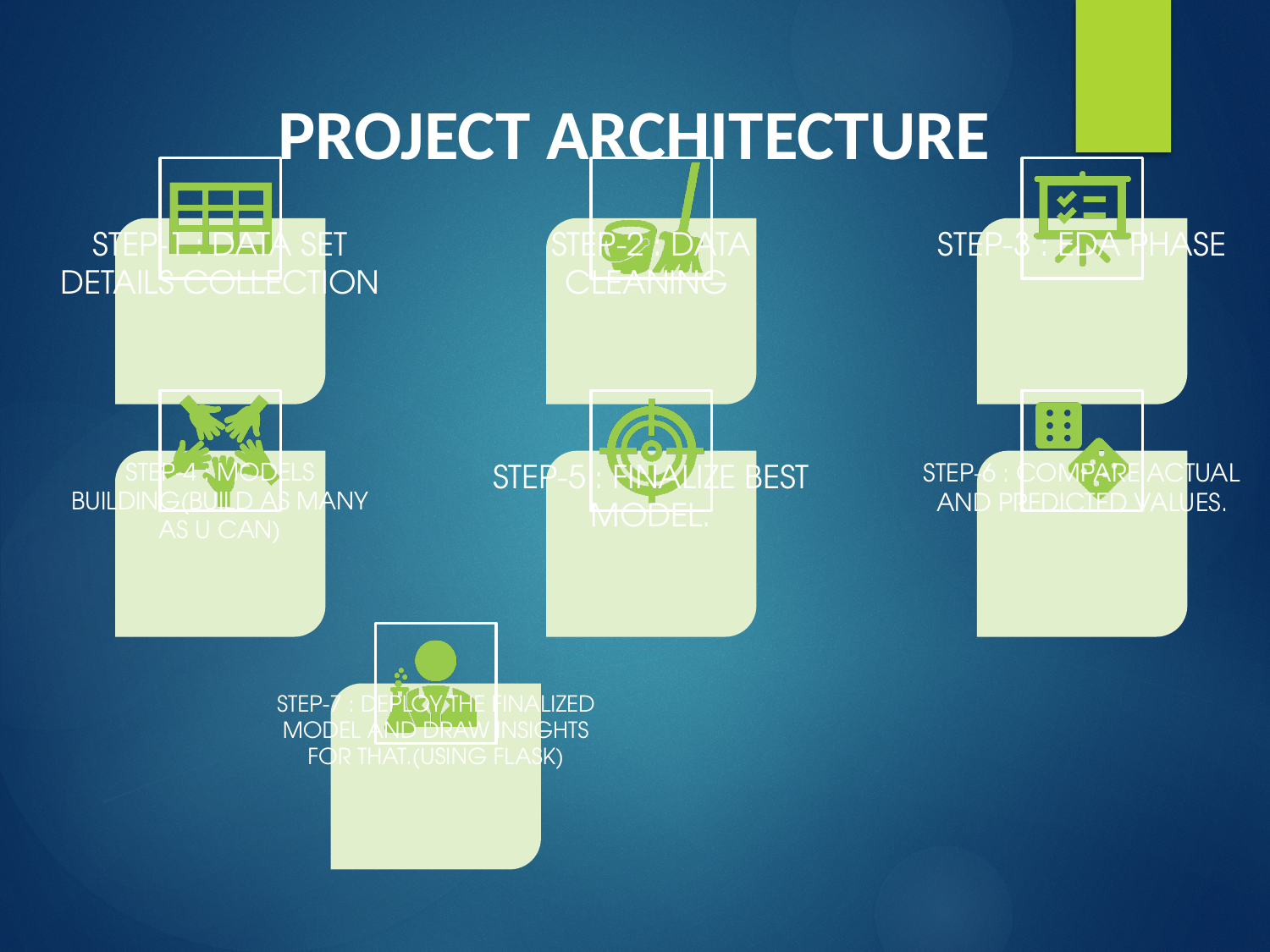

# PROJECT ARCHITECTURE
Step-1 : Data set details collection
Step-2 : Data cleaning
Step-3 : EDA phase
Step-4 : Models Building(Build as many as u can)
Step-5 : Finalize best model.
Step-6 : Compare actual and predicted values.
Step-7 : Deploy the finalized model and draw insights for that.(USING FLASK)